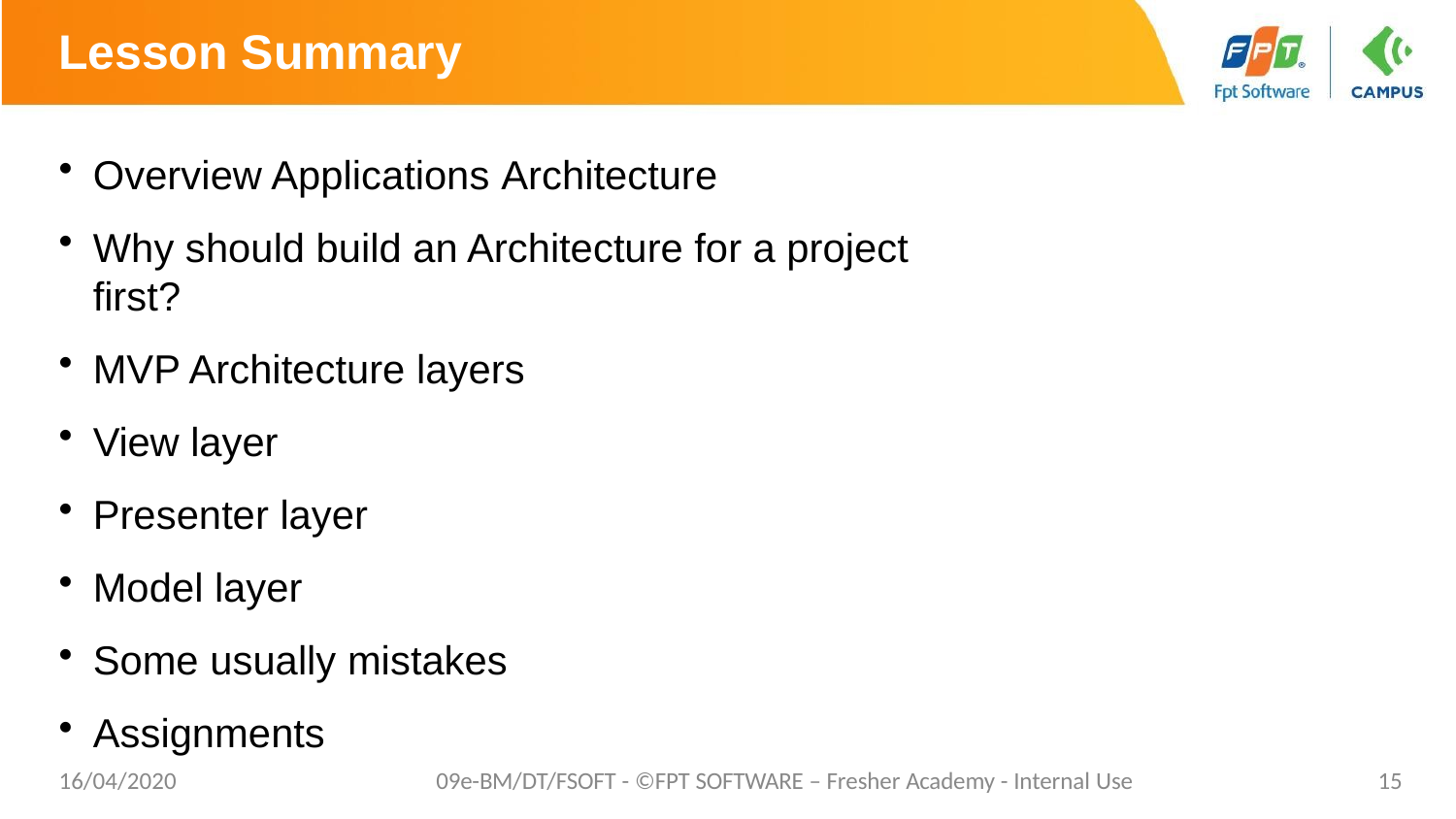

# Lesson Summary
Overview Applications Architecture
Why should build an Architecture for a project first?
MVP Architecture layers
View layer
Presenter layer
Model layer
Some usually mistakes
Assignments
16/04/2020
09e-BM/DT/FSOFT - ©FPT SOFTWARE – Fresher Academy - Internal Use
15